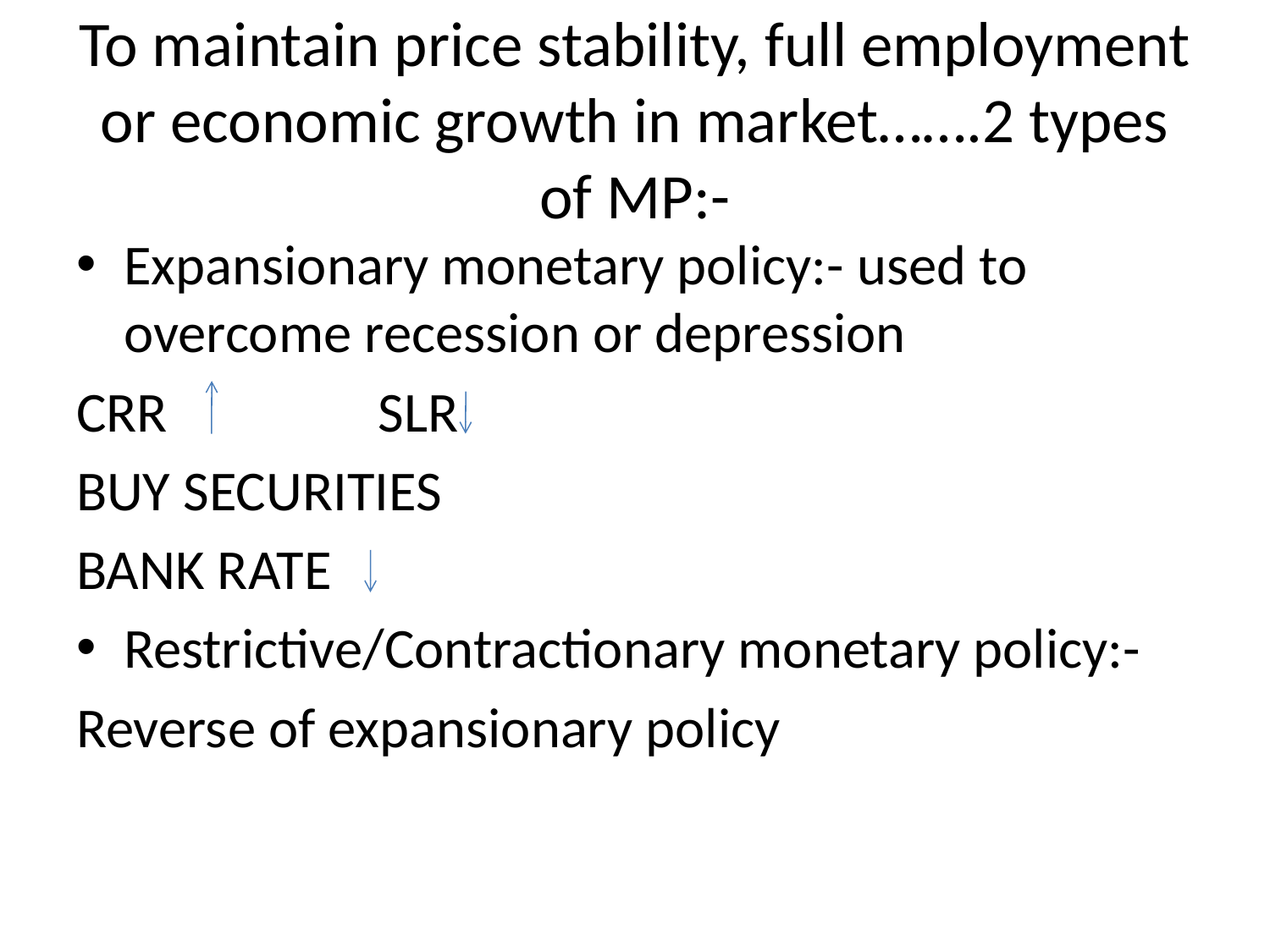

# To maintain price stability, full employment or economic growth in market…….2 types of MP:-
Expansionary monetary policy:- used to overcome recession or depression
CRR		SLR
BUY SECURITIES
BANK RATE
Restrictive/Contractionary monetary policy:-
Reverse of expansionary policy